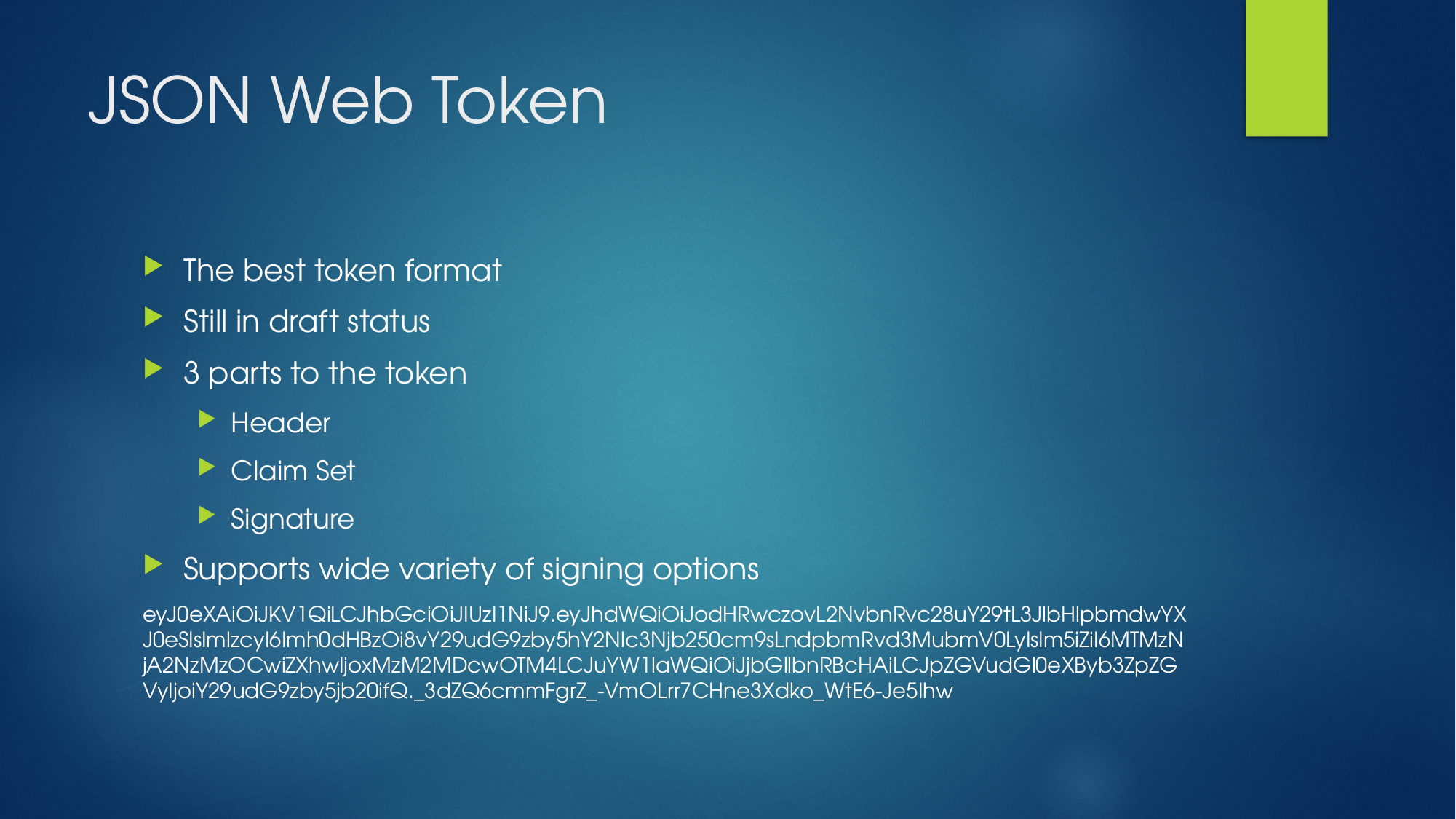

# JSON Web Token
The best token format
Still in draft status
3 parts to the token
Header
Claim Set
Signature
Supports wide variety of signing options
eyJ0eXAiOiJKV1QiLCJhbGciOiJIUzI1NiJ9.eyJhdWQiOiJodHRwczovL2NvbnRvc28uY29tL3JlbHlpbmdwYXJ0eSIsImlzcyI6Imh0dHBzOi8vY29udG9zby5hY2Nlc3Njb250cm9sLndpbmRvd3MubmV0LyIsIm5iZiI6MTMzNjA2NzMzOCwiZXhwIjoxMzM2MDcwOTM4LCJuYW1laWQiOiJjbGllbnRBcHAiLCJpZGVudGl0eXByb3ZpZGVyIjoiY29udG9zby5jb20ifQ._3dZQ6cmmFgrZ_-VmOLrr7CHne3Xdko_WtE6-Je5Ihw